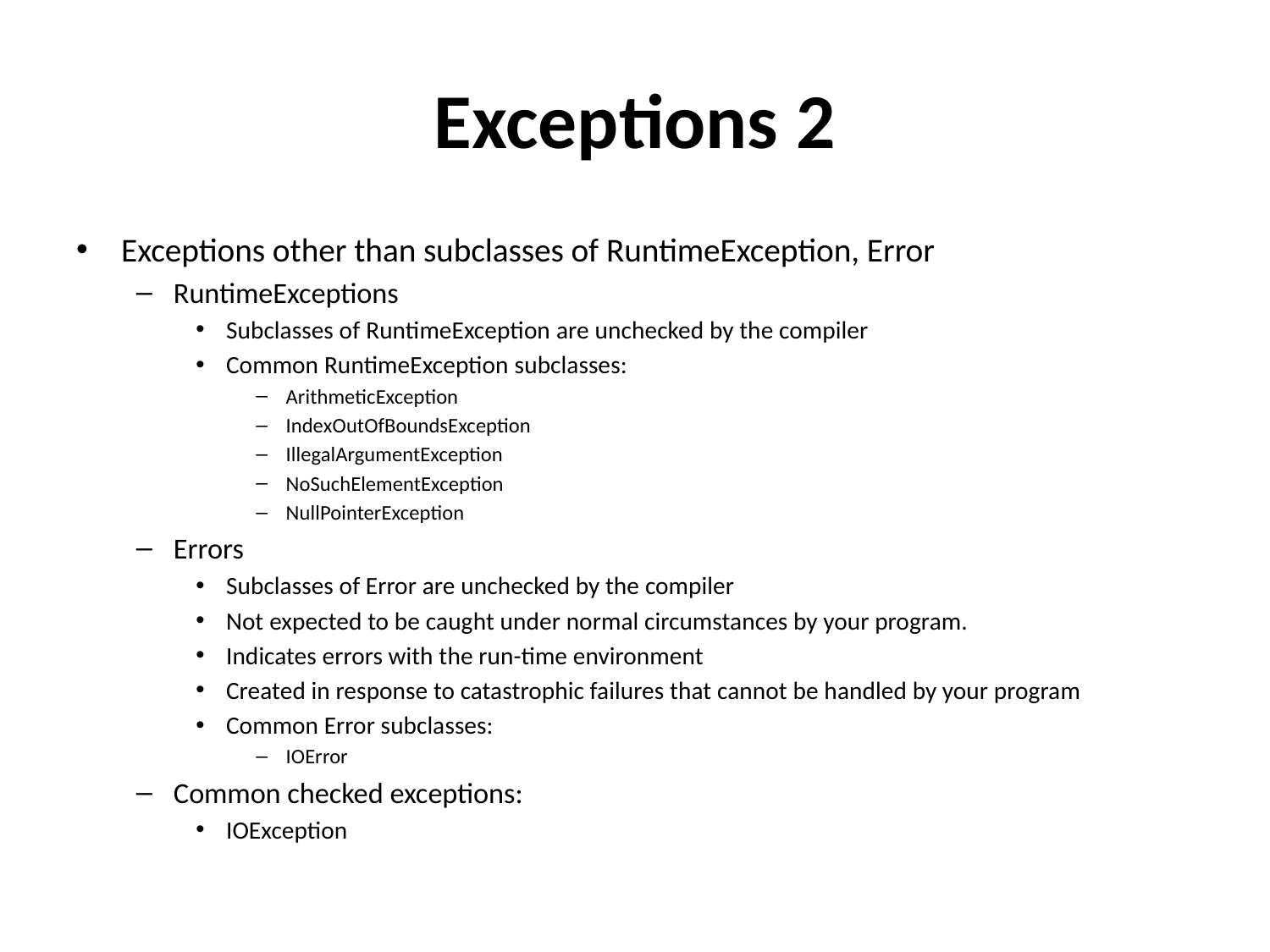

# Exceptions 2
Exceptions other than subclasses of RuntimeException, Error
RuntimeExceptions
Subclasses of RuntimeException are unchecked by the compiler
Common RuntimeException subclasses:
ArithmeticException
IndexOutOfBoundsException
IllegalArgumentException
NoSuchElementException
NullPointerException
Errors
Subclasses of Error are unchecked by the compiler
Not expected to be caught under normal circumstances by your program.
Indicates errors with the run-time environment
Created in response to catastrophic failures that cannot be handled by your program
Common Error subclasses:
IOError
Common checked exceptions:
IOException